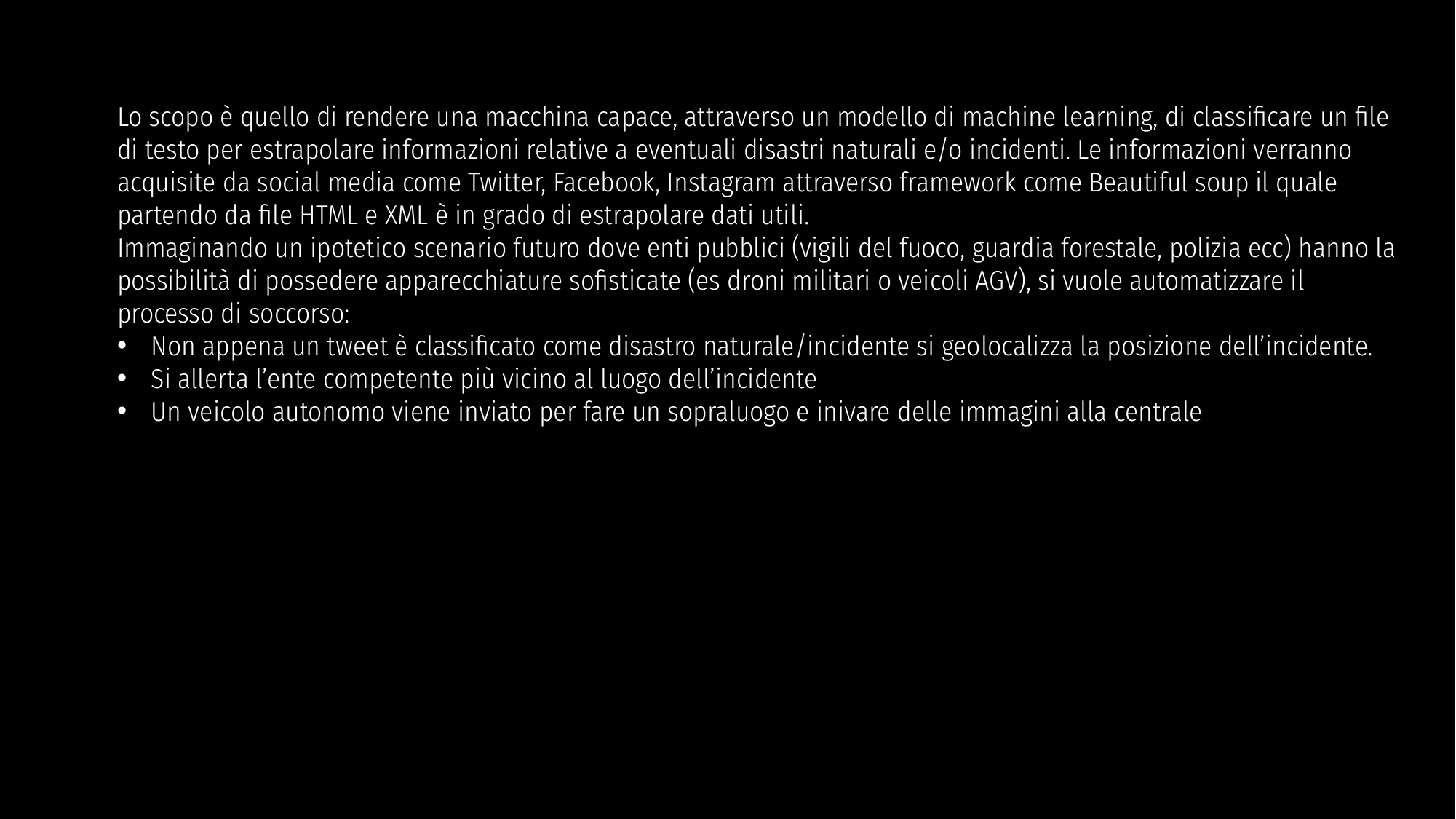

Lo scopo è quello di rendere una macchina capace, attraverso un modello di machine learning, di classificare un file di testo per estrapolare informazioni relative a eventuali disastri naturali e/o incidenti. Le informazioni verranno acquisite da social media come Twitter, Facebook, Instagram attraverso framework come Beautiful soup il quale partendo da file HTML e XML è in grado di estrapolare dati utili.
Immaginando un ipotetico scenario futuro dove enti pubblici (vigili del fuoco, guardia forestale, polizia ecc) hanno la possibilità di possedere apparecchiature sofisticate (es droni militari o veicoli AGV), si vuole automatizzare il processo di soccorso:
Non appena un tweet è classificato come disastro naturale/incidente si geolocalizza la posizione dell’incidente.
Si allerta l’ente competente più vicino al luogo dell’incidente
Un veicolo autonomo viene inviato per fare un sopraluogo e inivare delle immagini alla centrale